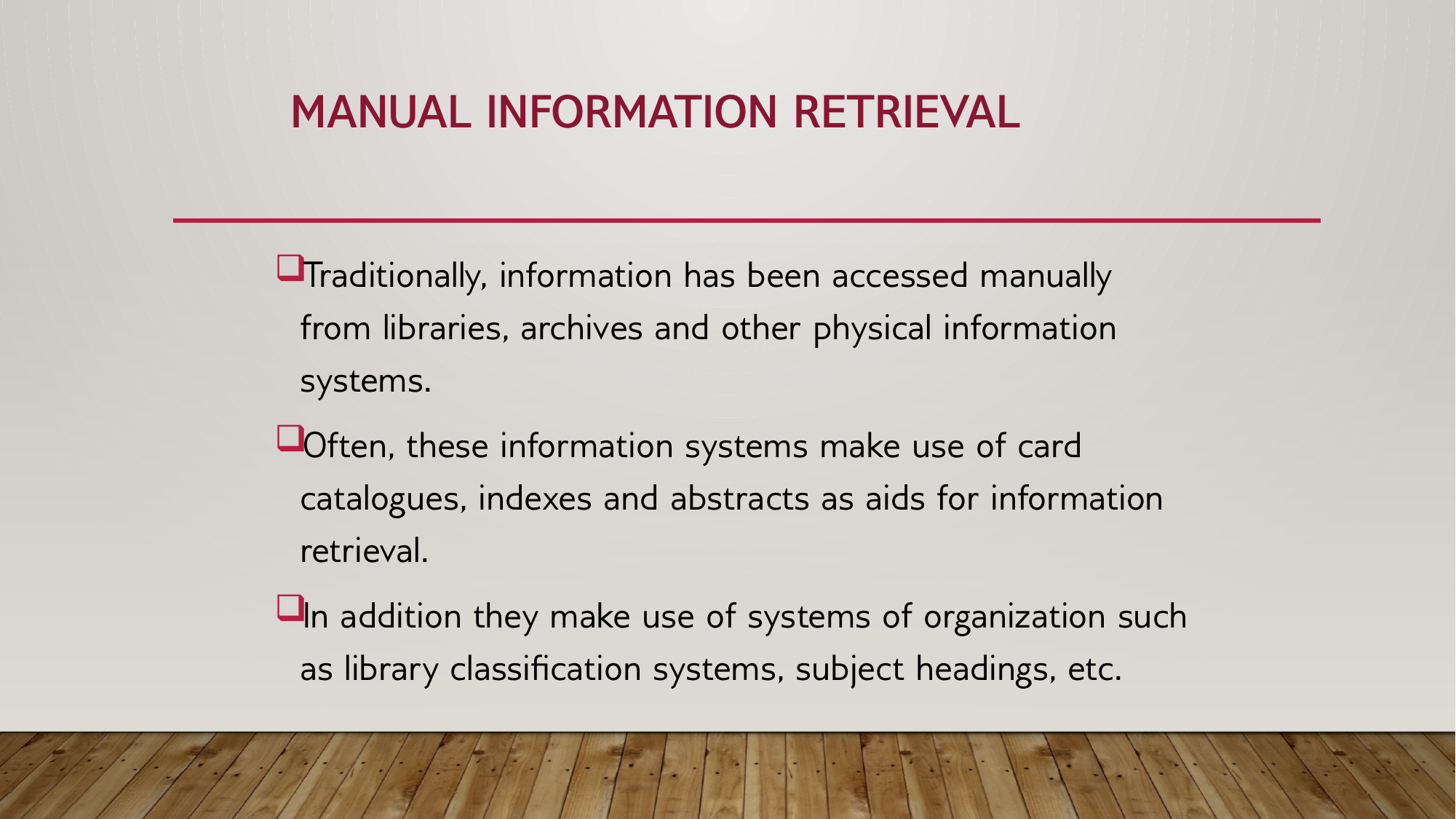

# Manual Information Retrieval
Traditionally, information has been accessed manually from libraries, archives and other physical information systems.
Often, these information systems make use of card catalogues, indexes and abstracts as aids for information retrieval.
In addition they make use of systems of organization such as library classification systems, subject headings, etc.